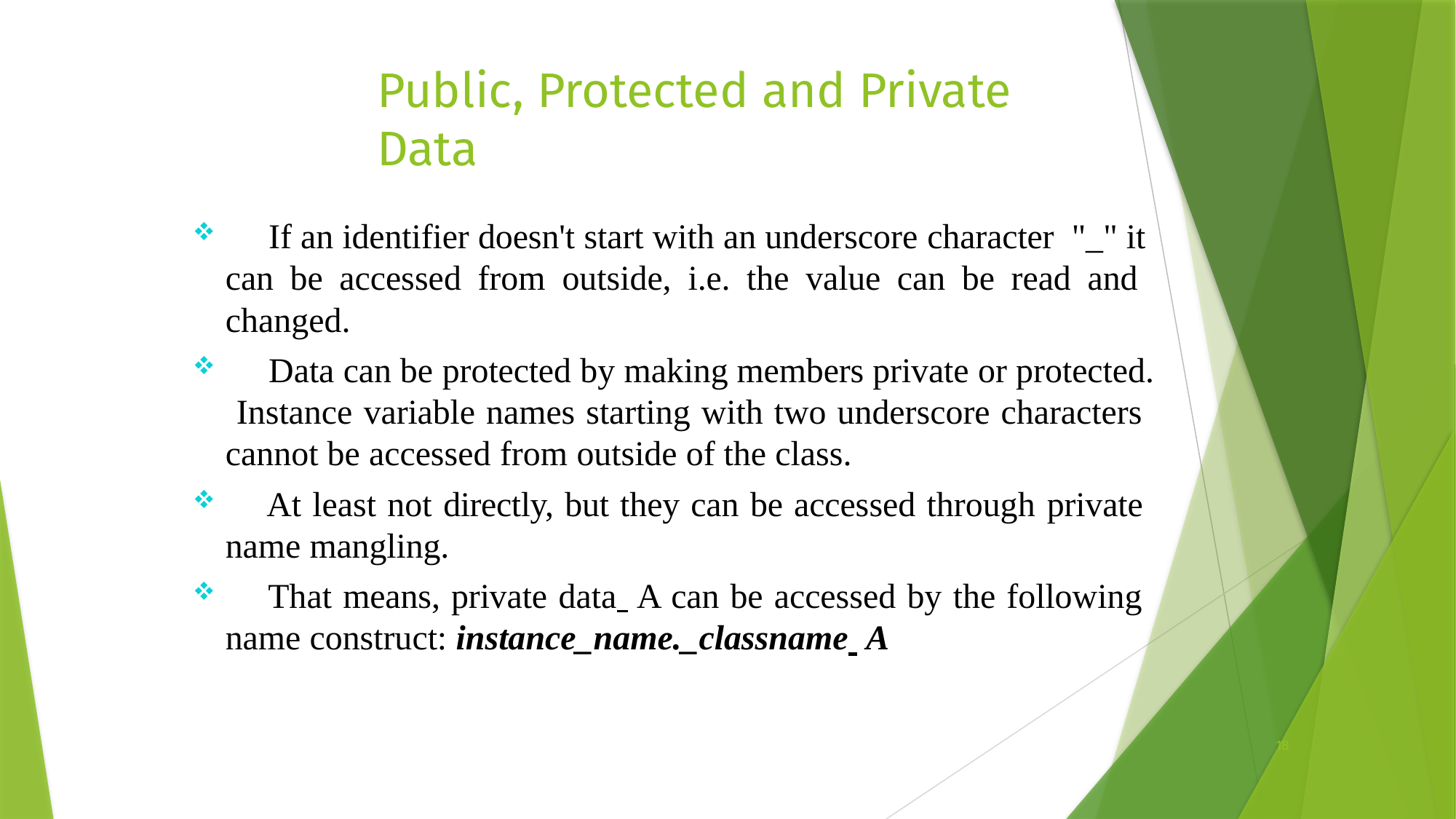

# Public, Protected and Private Data
	If an identifier doesn't start with an underscore character "_" it  can be accessed from outside, i.e. the value can be read and  changed.
	Data can be protected by making members private or protected.  Instance variable names starting with two underscore characters  cannot be accessed from outside of the class.
	At least not directly, but they can be accessed through private  name mangling.
	That means, private data A can be accessed by the following  name construct: instance_name._classname A

18